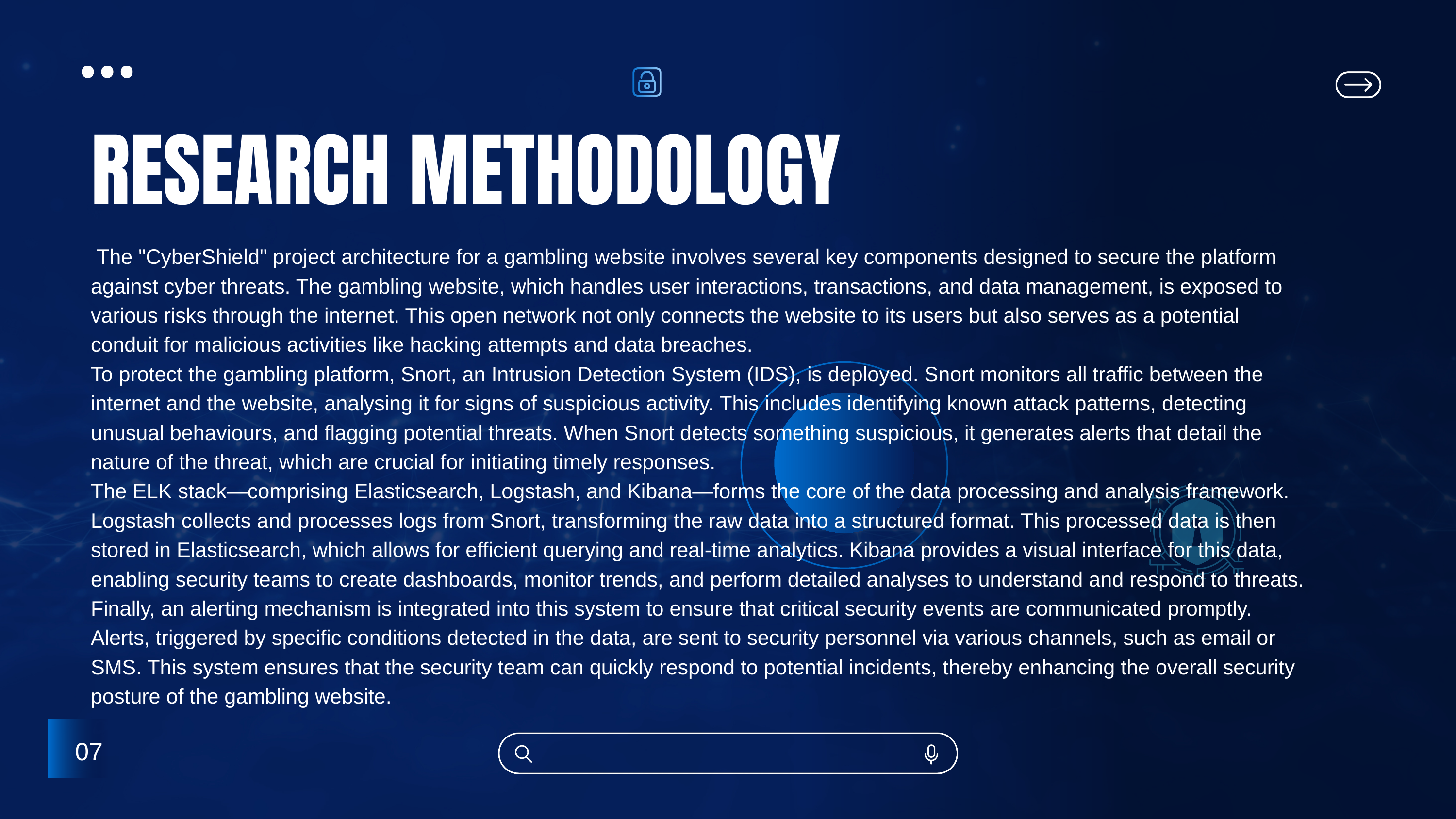

RESEARCH METHODOLOGY
 The "CyberShield" project architecture for a gambling website involves several key components designed to secure the platform against cyber threats. The gambling website, which handles user interactions, transactions, and data management, is exposed to various risks through the internet. This open network not only connects the website to its users but also serves as a potential conduit for malicious activities like hacking attempts and data breaches.
To protect the gambling platform, Snort, an Intrusion Detection System (IDS), is deployed. Snort monitors all traffic between the internet and the website, analysing it for signs of suspicious activity. This includes identifying known attack patterns, detecting unusual behaviours, and flagging potential threats. When Snort detects something suspicious, it generates alerts that detail the nature of the threat, which are crucial for initiating timely responses.
The ELK stack—comprising Elasticsearch, Logstash, and Kibana—forms the core of the data processing and analysis framework. Logstash collects and processes logs from Snort, transforming the raw data into a structured format. This processed data is then stored in Elasticsearch, which allows for efficient querying and real-time analytics. Kibana provides a visual interface for this data, enabling security teams to create dashboards, monitor trends, and perform detailed analyses to understand and respond to threats.
Finally, an alerting mechanism is integrated into this system to ensure that critical security events are communicated promptly. Alerts, triggered by specific conditions detected in the data, are sent to security personnel via various channels, such as email or SMS. This system ensures that the security team can quickly respond to potential incidents, thereby enhancing the overall security posture of the gambling website.

07